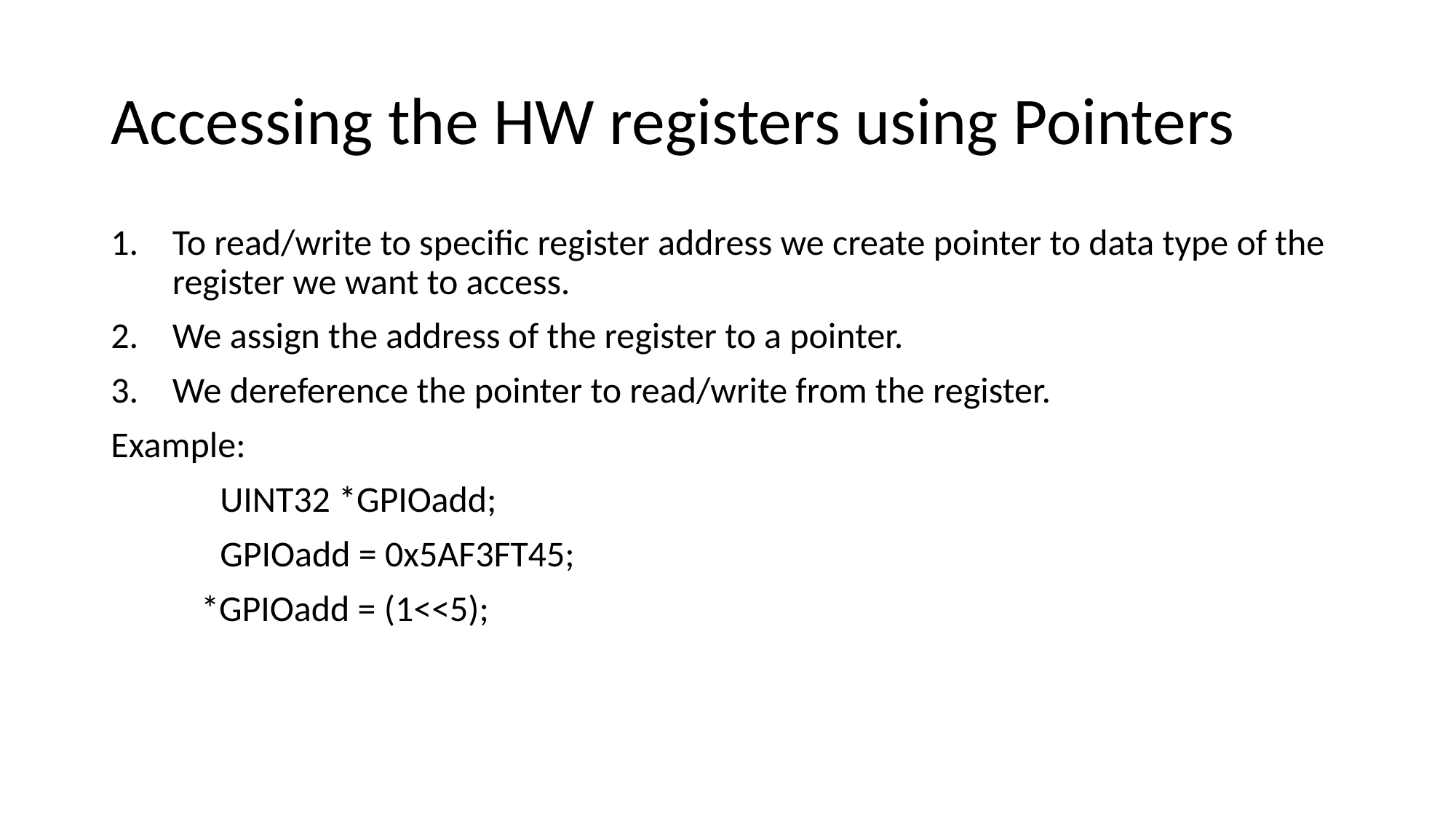

# Accessing the HW registers using Pointers
To read/write to specific register address we create pointer to data type of the register we want to access.
We assign the address of the register to a pointer.
We dereference the pointer to read/write from the register.
Example:
	UINT32 *GPIOadd;
	GPIOadd = 0x5AF3FT45;
           *GPIOadd = (1<<5);